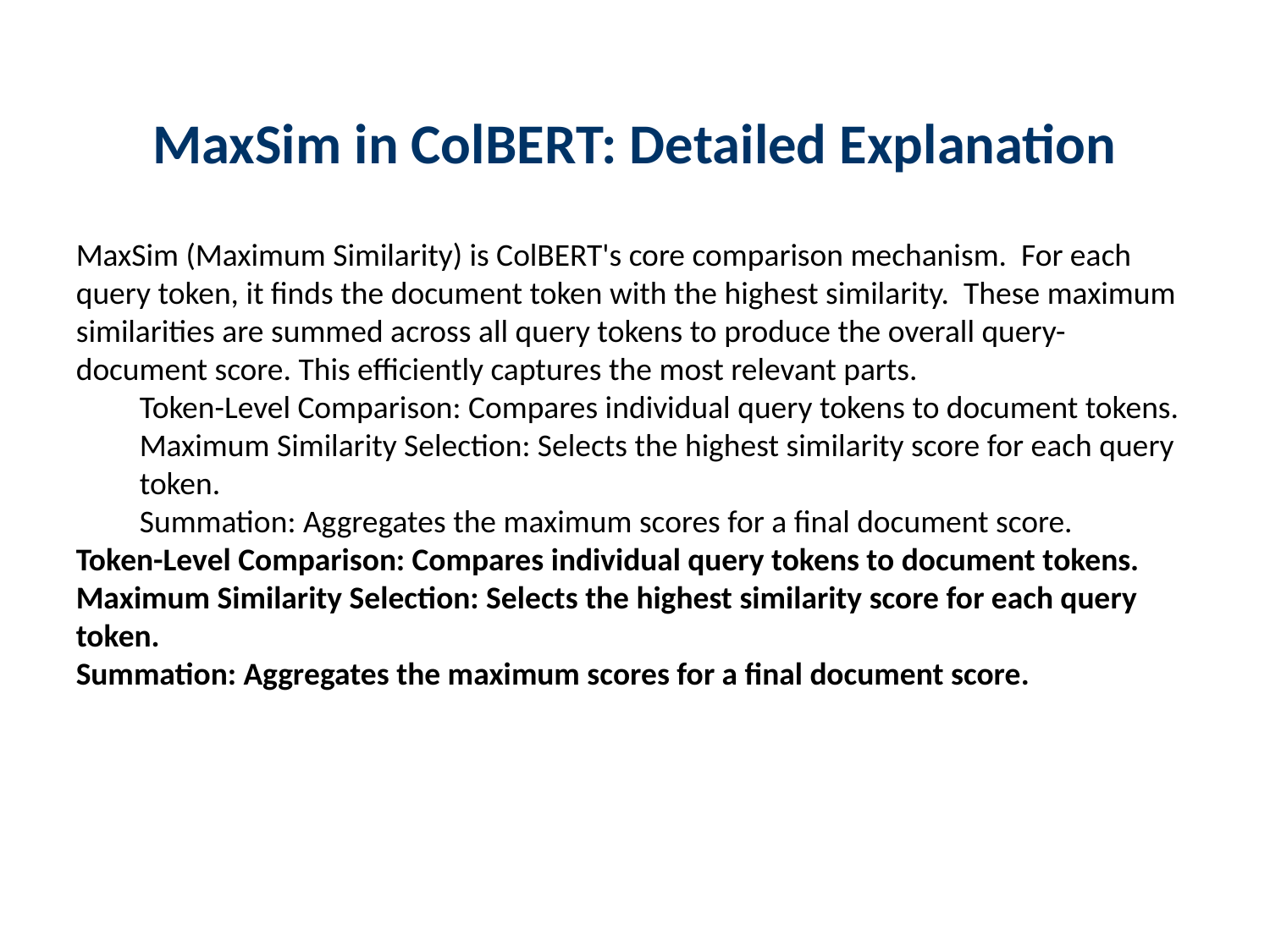

MaxSim in ColBERT: Detailed Explanation

MaxSim (Maximum Similarity) is ColBERT's core comparison mechanism.  For each query token, it finds the document token with the highest similarity.  These maximum similarities are summed across all query tokens to produce the overall query-document score. This efficiently captures the most relevant parts.
Token-Level Comparison: Compares individual query tokens to document tokens.
Maximum Similarity Selection: Selects the highest similarity score for each query token.
Summation: Aggregates the maximum scores for a final document score.
Token-Level Comparison: Compares individual query tokens to document tokens.
Maximum Similarity Selection: Selects the highest similarity score for each query token.
Summation: Aggregates the maximum scores for a final document score.